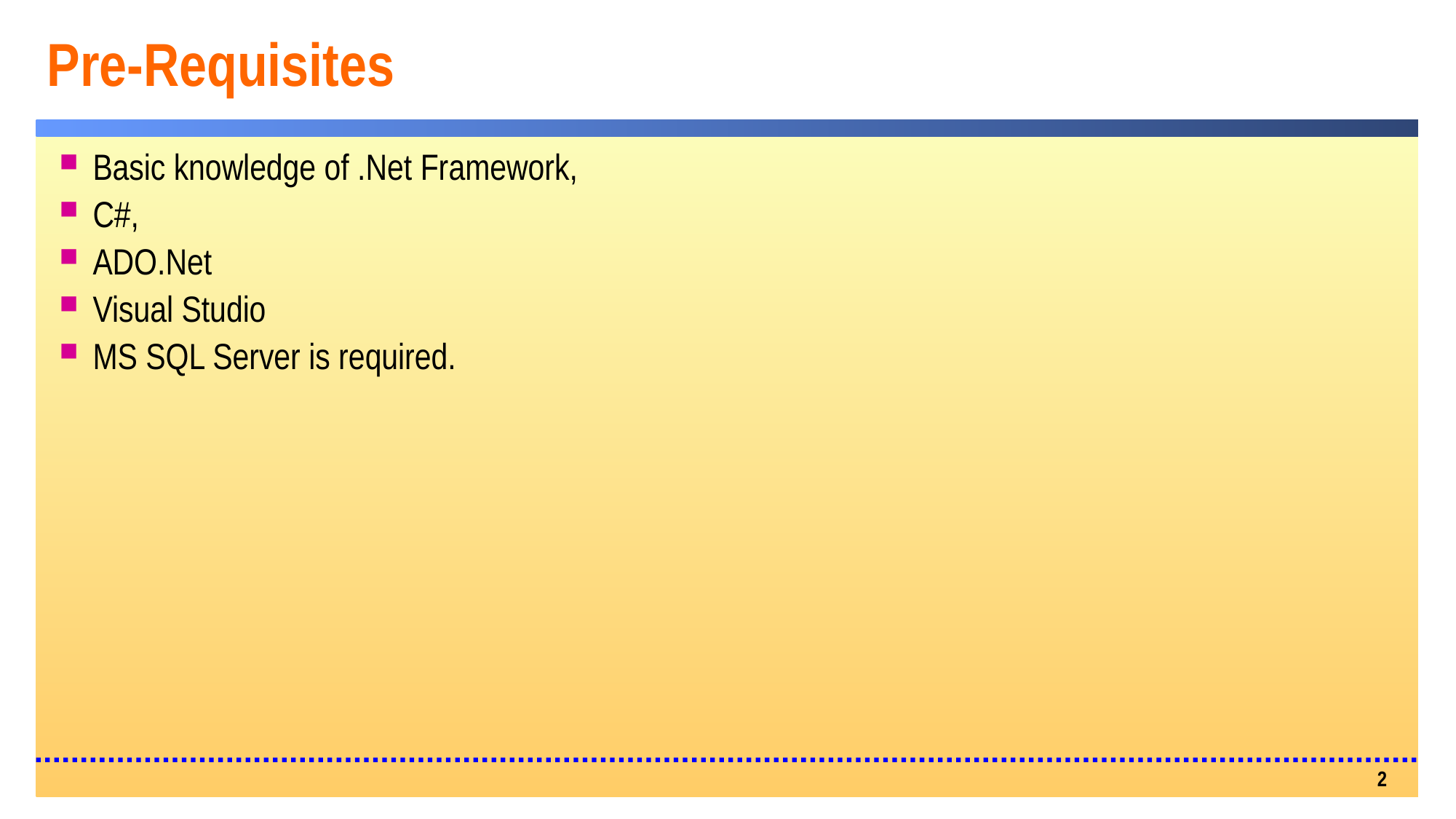

# Pre-Requisites
Basic knowledge of .Net Framework,
C#,
ADO.Net
Visual Studio
MS SQL Server is required.